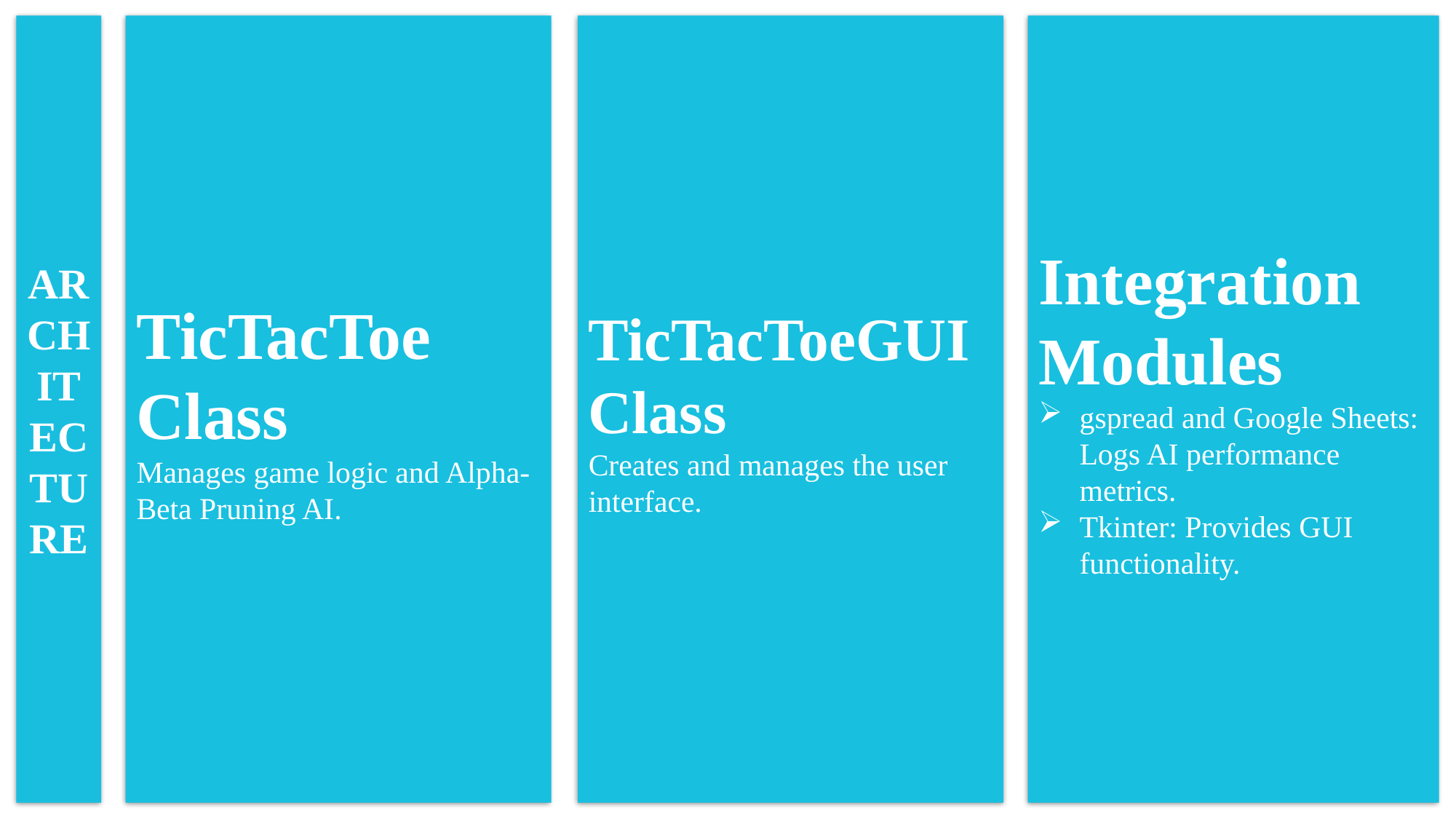

TicTacToe Class
Manages game logic and Alpha-Beta Pruning AI.
TicTacToeGUI Class
Creates and manages the user interface.
Integration Modules
gspread and Google Sheets: Logs AI performance metrics.
Tkinter: Provides GUI functionality.
ARCHITECTURE